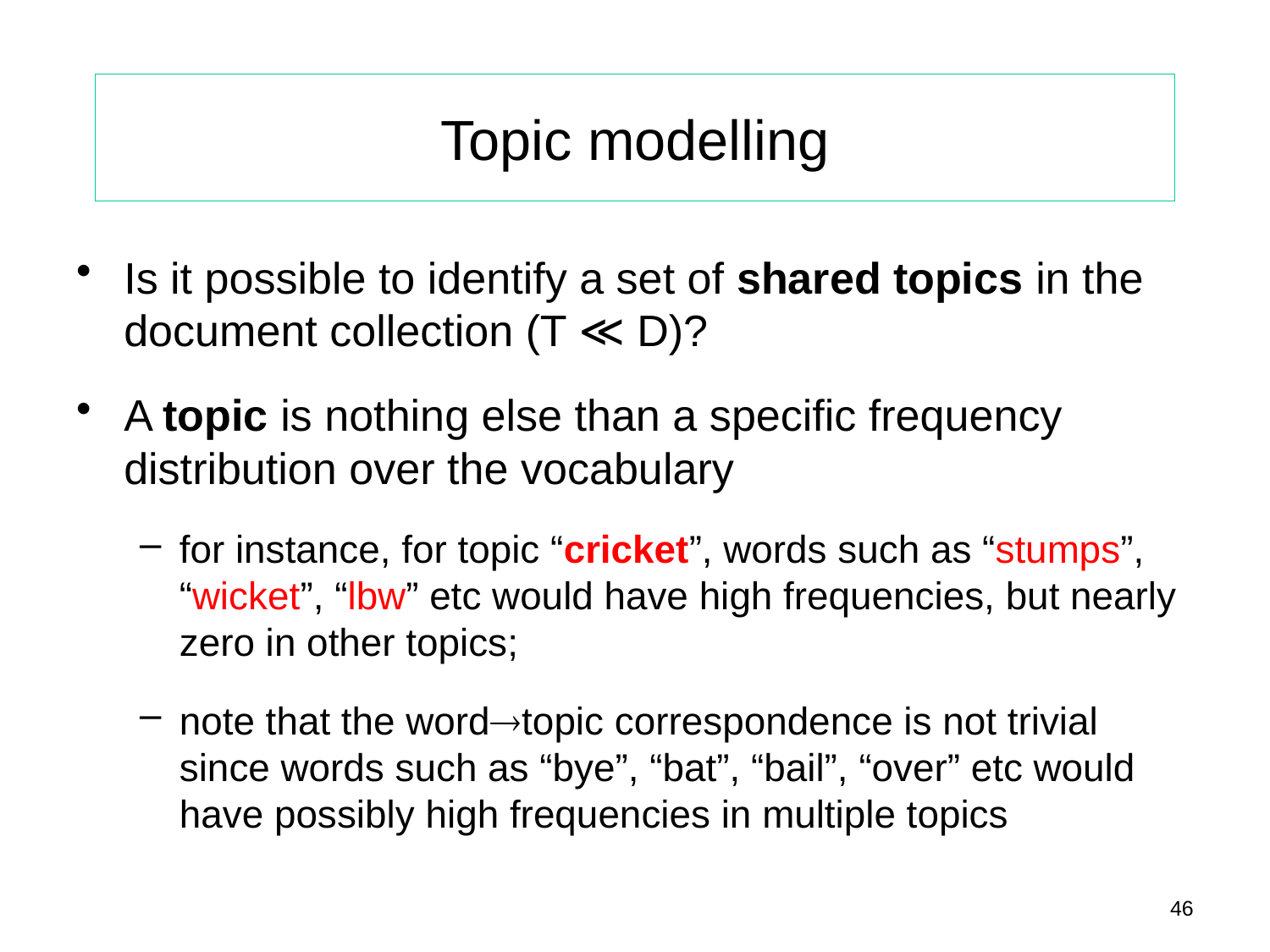

# Topic modelling
Is it possible to identify a set of shared topics in the document collection (T ≪ D)?
A topic is nothing else than a specific frequency distribution over the vocabulary
for instance, for topic “cricket”, words such as “stumps”, “wicket”, “lbw” etc would have high frequencies, but nearly zero in other topics;
note that the word→topic correspondence is not trivial since words such as “bye”, “bat”, “bail”, “over” etc would have possibly high frequencies in multiple topics
46